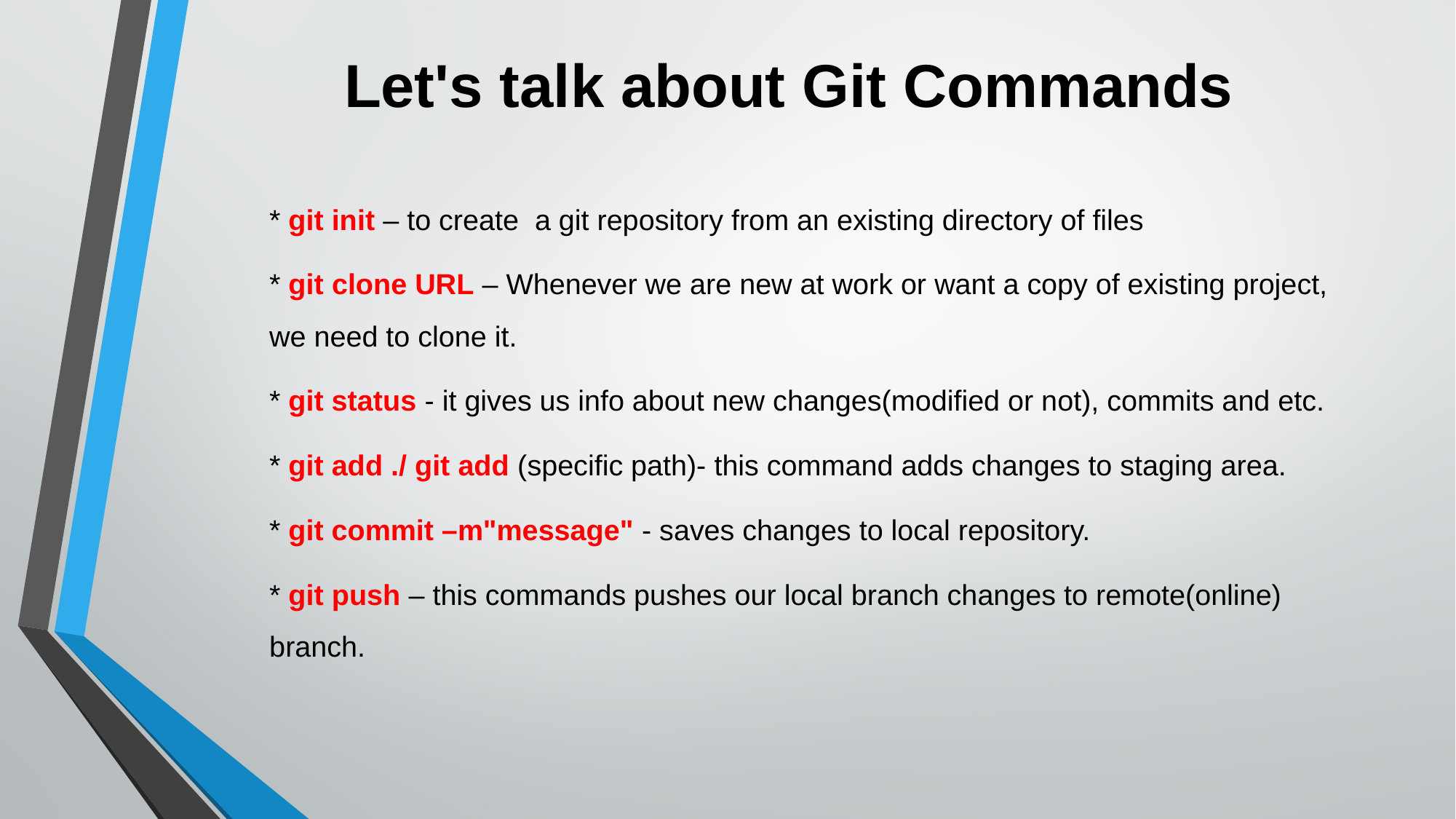

# Let's talk about Git Commands
* git init – to create  a git repository from an existing directory of files
* git clone URL – Whenever we are new at work or want a copy of existing project, we need to clone it.
* git status - it gives us info about new changes(modified or not), commits and etc.
* git add ./ git add (specific path)- this command adds changes to staging area.
* git commit –m"message" - saves changes to local repository.
* git push – this commands pushes our local branch changes to remote(online) branch.